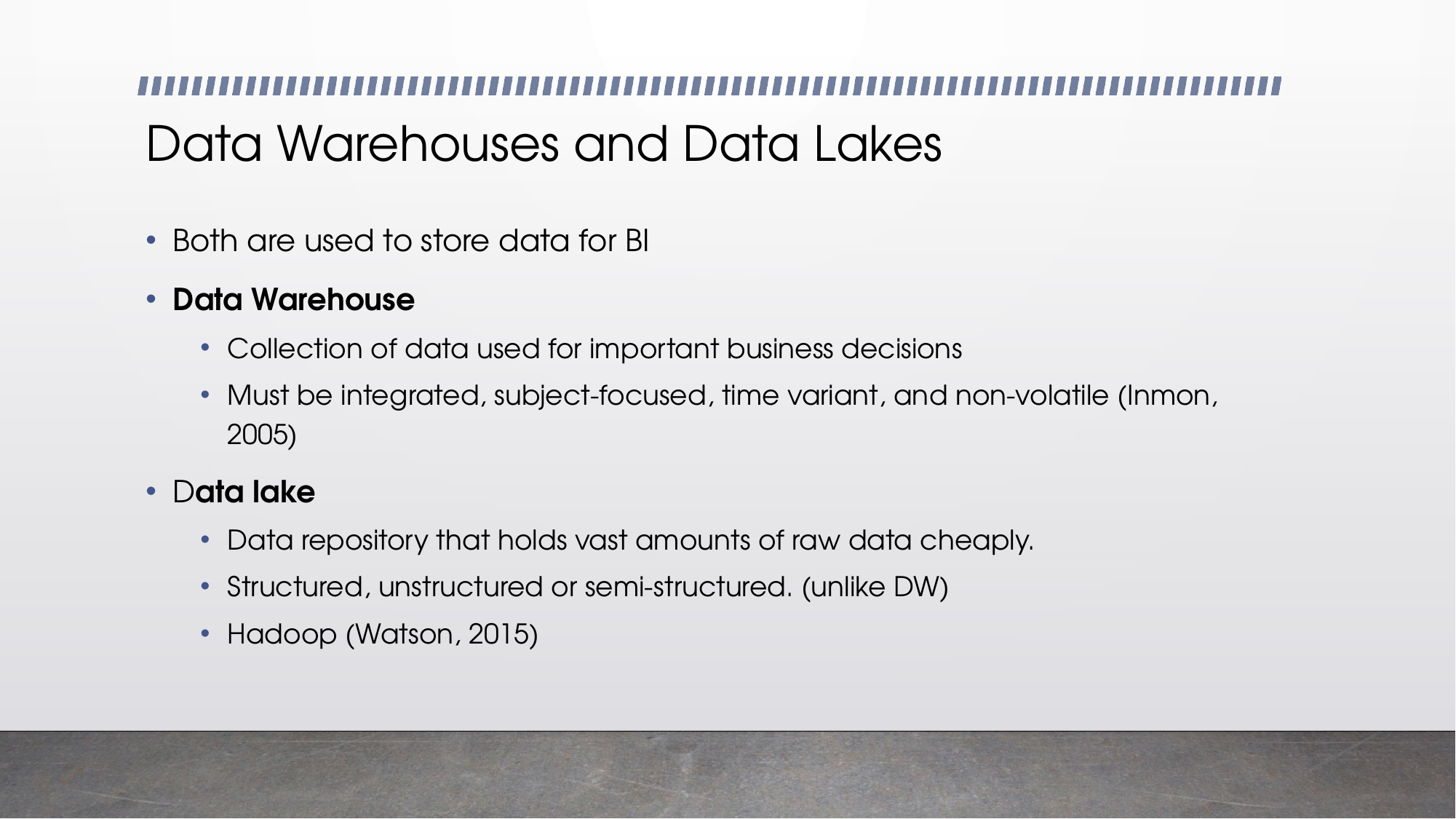

# Data Warehouses and Data Lakes
Both are used to store data for BI
Data Warehouse
Collection of data used for important business decisions
Must be integrated, subject-focused, time variant, and non-volatile (Inmon, 2005)
Data lake
Data repository that holds vast amounts of raw data cheaply.
Structured, unstructured or semi-structured. (unlike DW)
Hadoop (Watson, 2015)